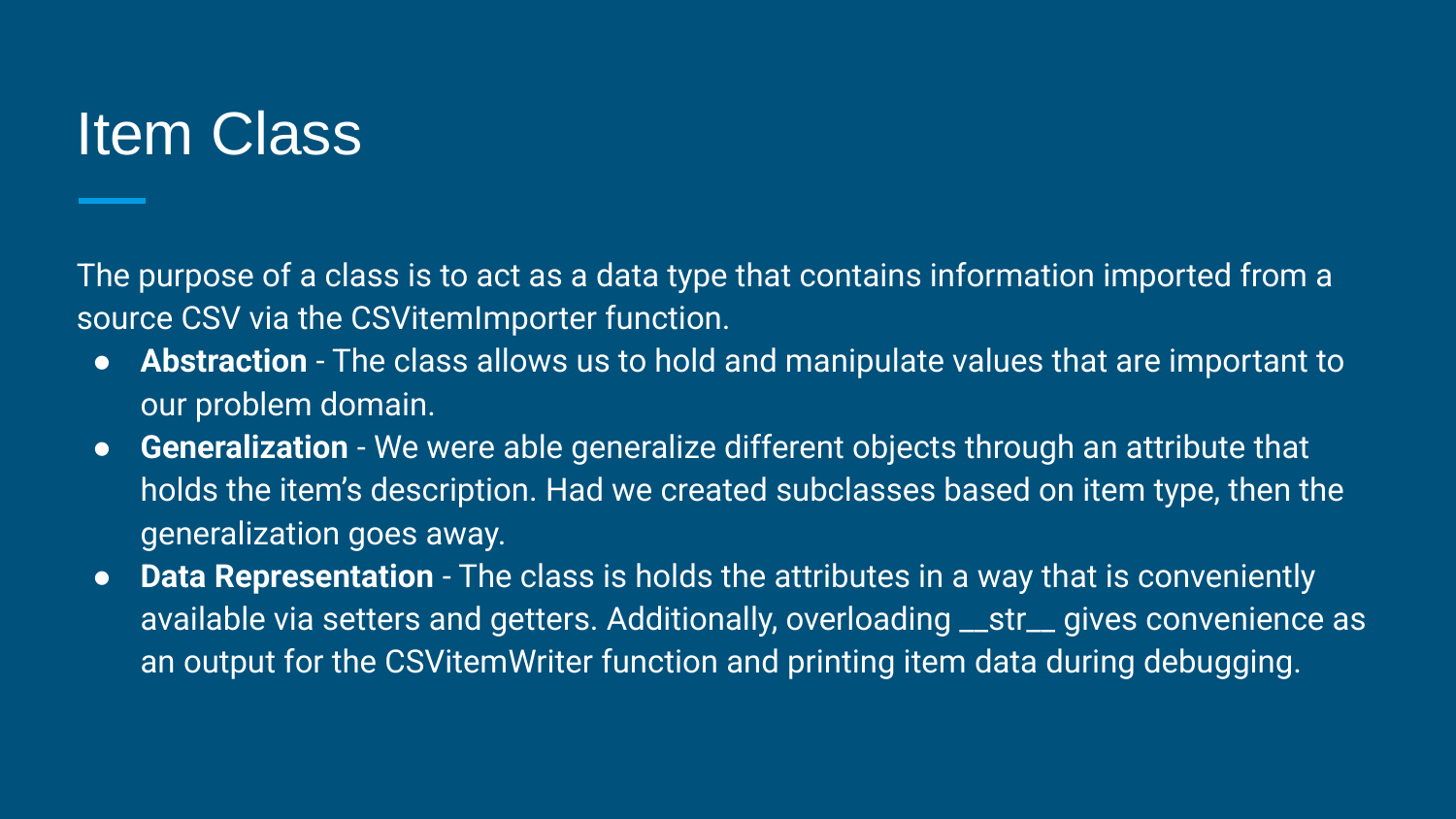

# Item Class
The purpose of a class is to act as a data type that contains information imported from a source CSV via the CSVitemImporter function.
Abstraction - The class allows us to hold and manipulate values that are important to our problem domain.
Generalization - We were able generalize different objects through an attribute that holds the item’s description. Had we created subclasses based on item type, then the generalization goes away.
Data Representation - The class is holds the attributes in a way that is conveniently available via setters and getters. Additionally, overloading __str__ gives convenience as an output for the CSVitemWriter function and printing item data during debugging.